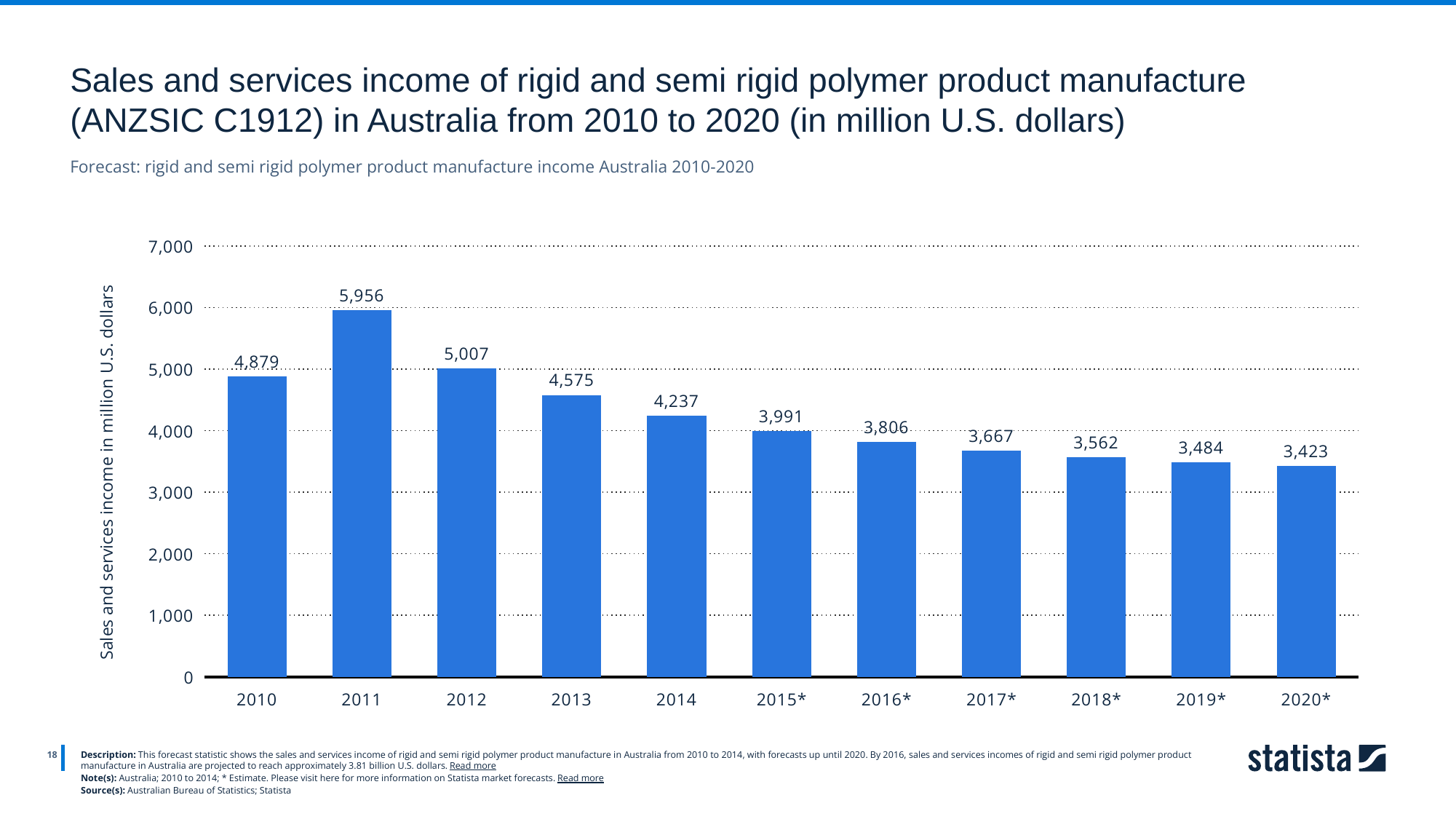

Sales and services income of rigid and semi rigid polymer product manufacture (ANZSIC C1912) in Australia from 2010 to 2020 (in million U.S. dollars)
Forecast: rigid and semi rigid polymer product manufacture income Australia 2010-2020

### Chart

| Category | Spalte1 |
|---|---|
| 2010 | 4879.0 |
| 2011 | 5956.0 |
| 2012 | 5007.0 |
| 2013 | 4575.0 |
| 2014 | 4237.0 |
| 2015* | 3991.0 |
| 2016* | 3806.0 |
| 2017* | 3667.0 |
| 2018* | 3562.0 |
| 2019* | 3484.0 |
| 2020* | 3423.0 |
18
Description: This forecast statistic shows the sales and services income of rigid and semi rigid polymer product manufacture in Australia from 2010 to 2014, with forecasts up until 2020. By 2016, sales and services incomes of rigid and semi rigid polymer product manufacture in Australia are projected to reach approximately 3.81 billion U.S. dollars. Read more
Note(s): Australia; 2010 to 2014; * Estimate. Please visit here for more information on Statista market forecasts. Read more
Source(s): Australian Bureau of Statistics; Statista